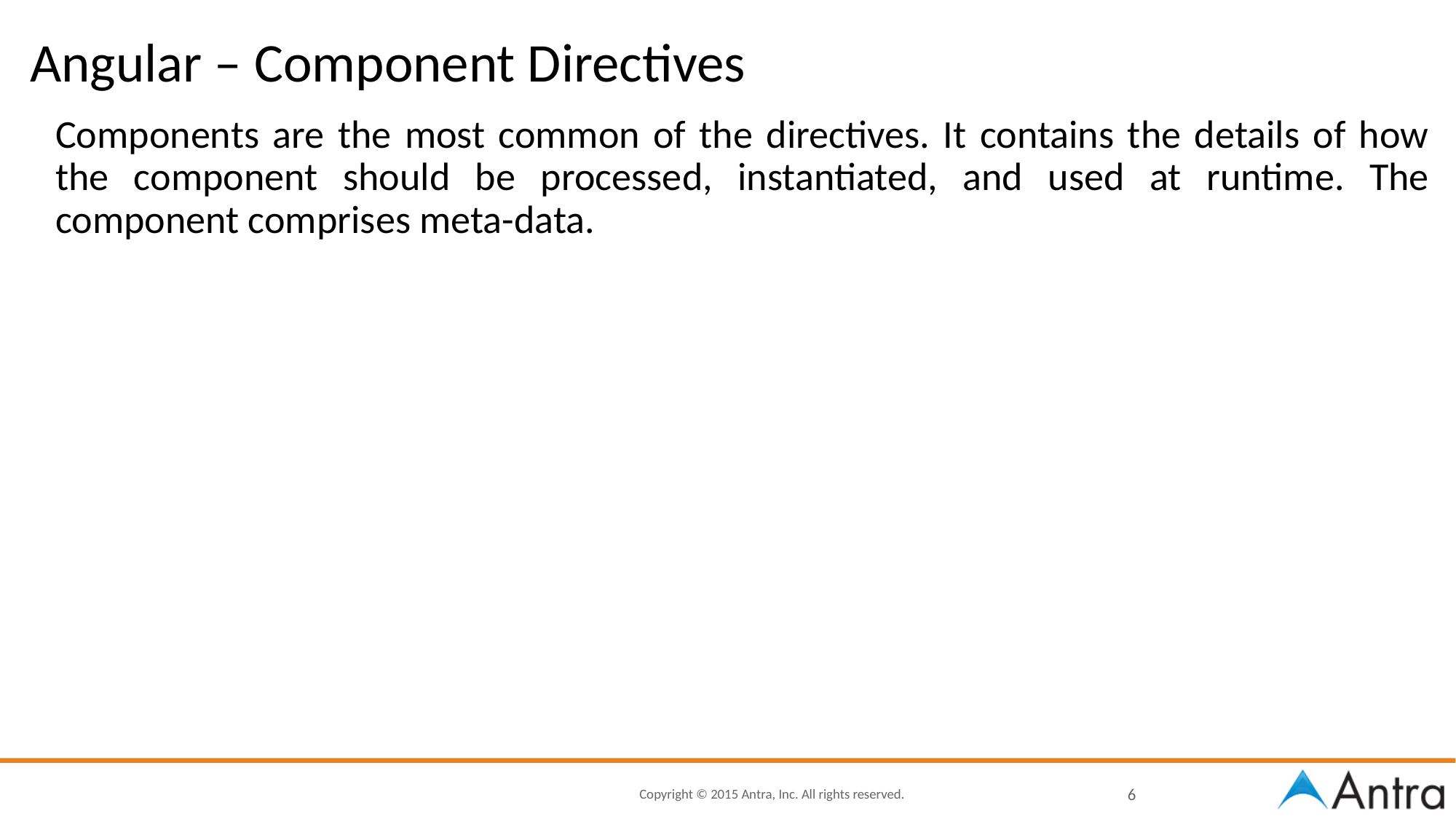

# Angular – Component Directives
Components are the most common of the directives. It contains the details of how the component should be processed, instantiated, and used at runtime. The component comprises meta-data.
6